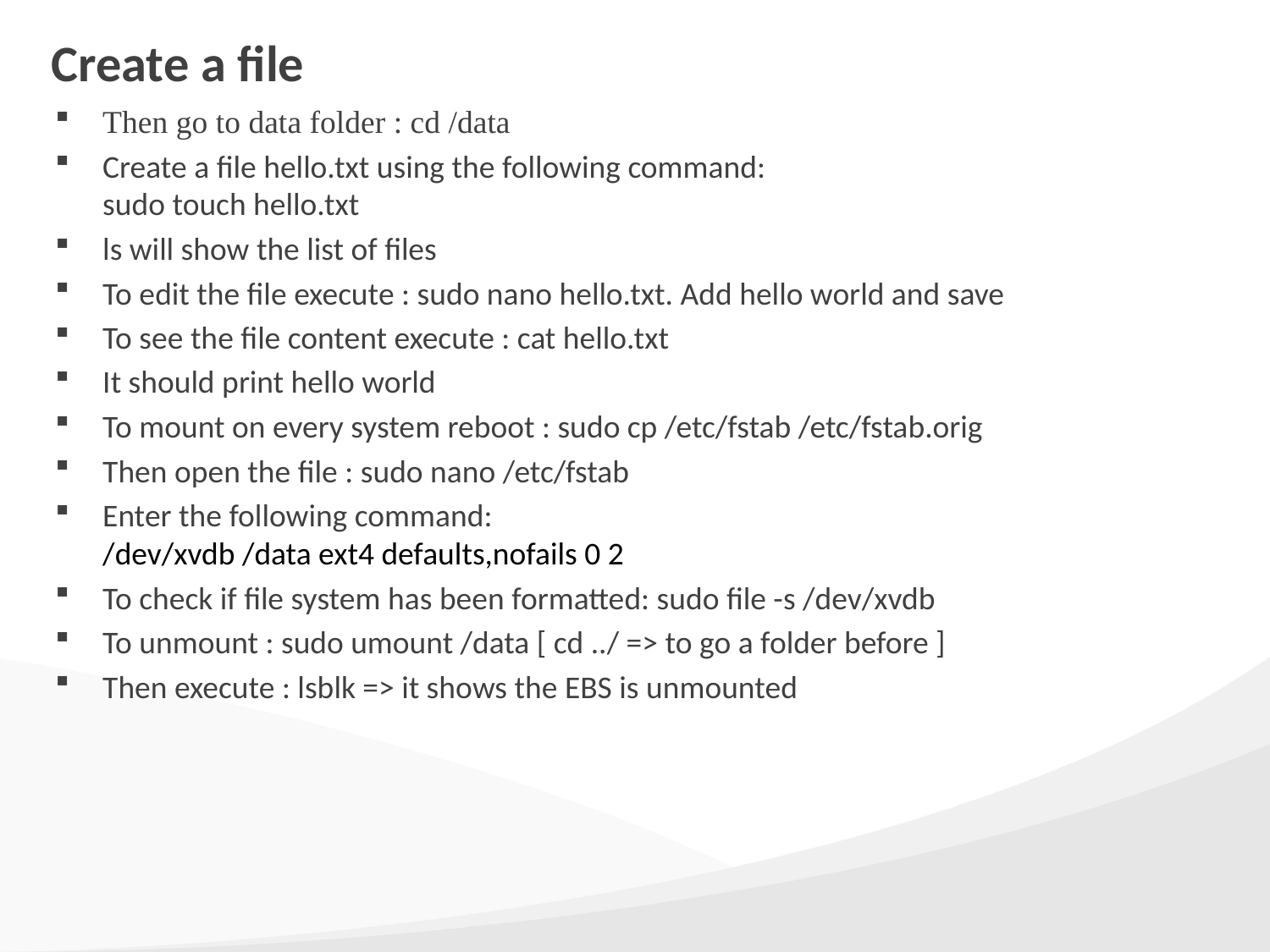

# Create a file
Then go to data folder : cd /data
Create a file hello.txt using the following command:
sudo touch hello.txt
ls will show the list of files
To edit the file execute : sudo nano hello.txt. Add hello world and save
To see the file content execute : cat hello.txt
It should print hello world
To mount on every system reboot : sudo cp /etc/fstab /etc/fstab.orig
Then open the file : sudo nano /etc/fstab
Enter the following command:
/dev/xvdb /data ext4 defaults,nofails 0 2
To check if file system has been formatted: sudo file -s /dev/xvdb
To unmount : sudo umount /data [ cd ../ => to go a folder before ]
Then execute : lsblk => it shows the EBS is unmounted